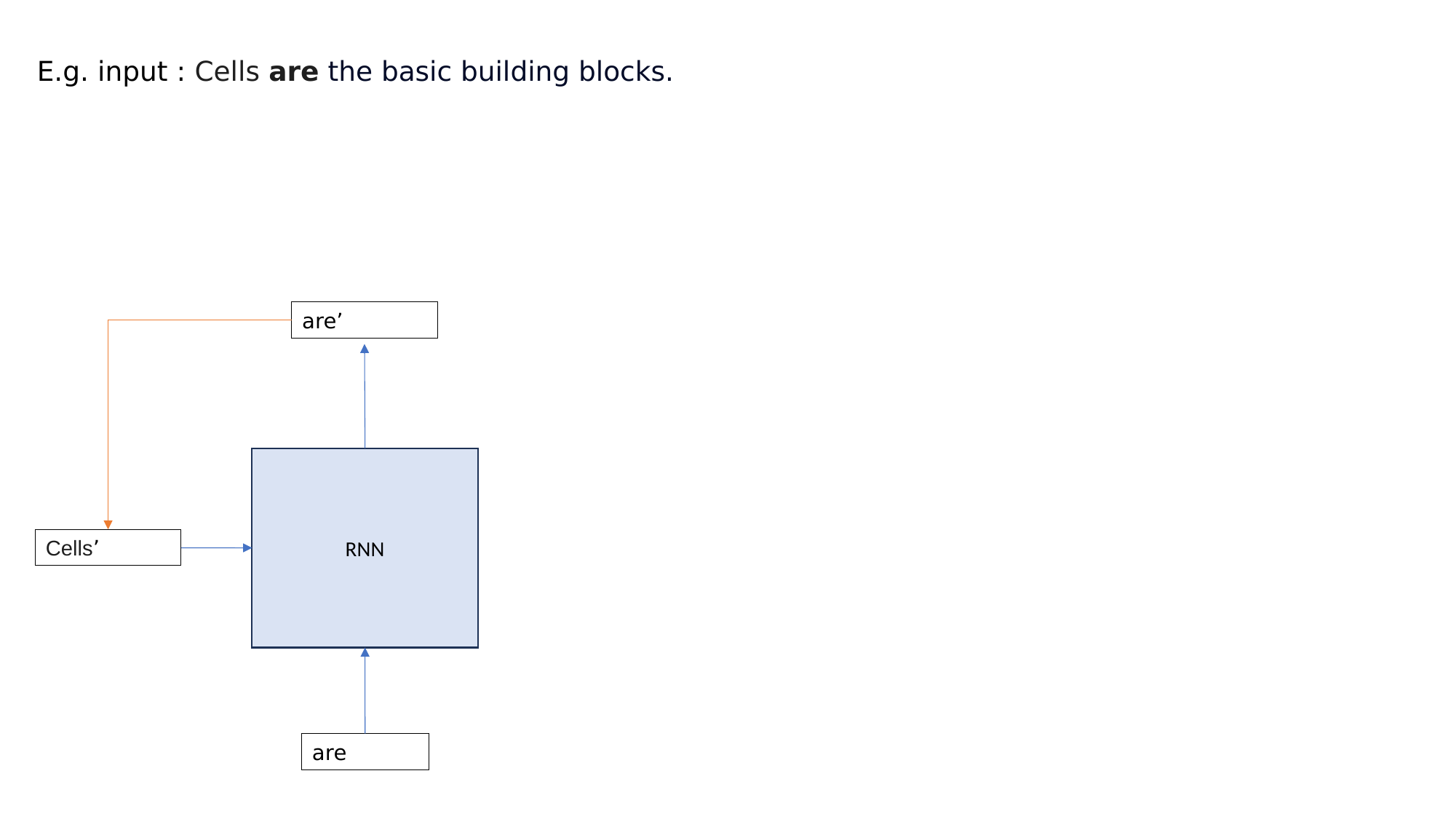

E.g. input : Cells are the basic building blocks.
are’
RNN
Cells’
are